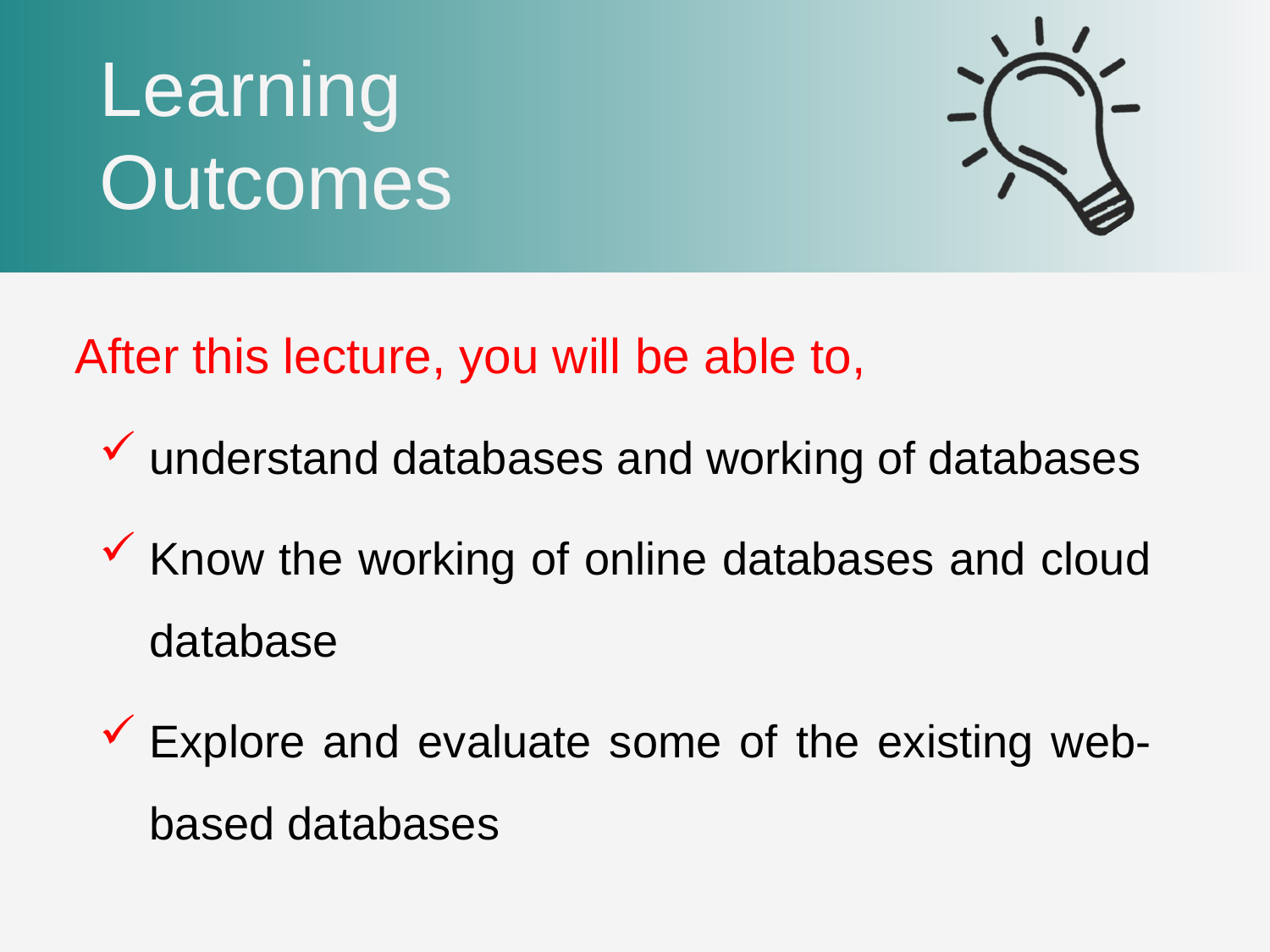

After this lecture, you will be able to,
understand databases and working of databases
Know the working of online databases and cloud database
Explore and evaluate some of the existing web-based databases